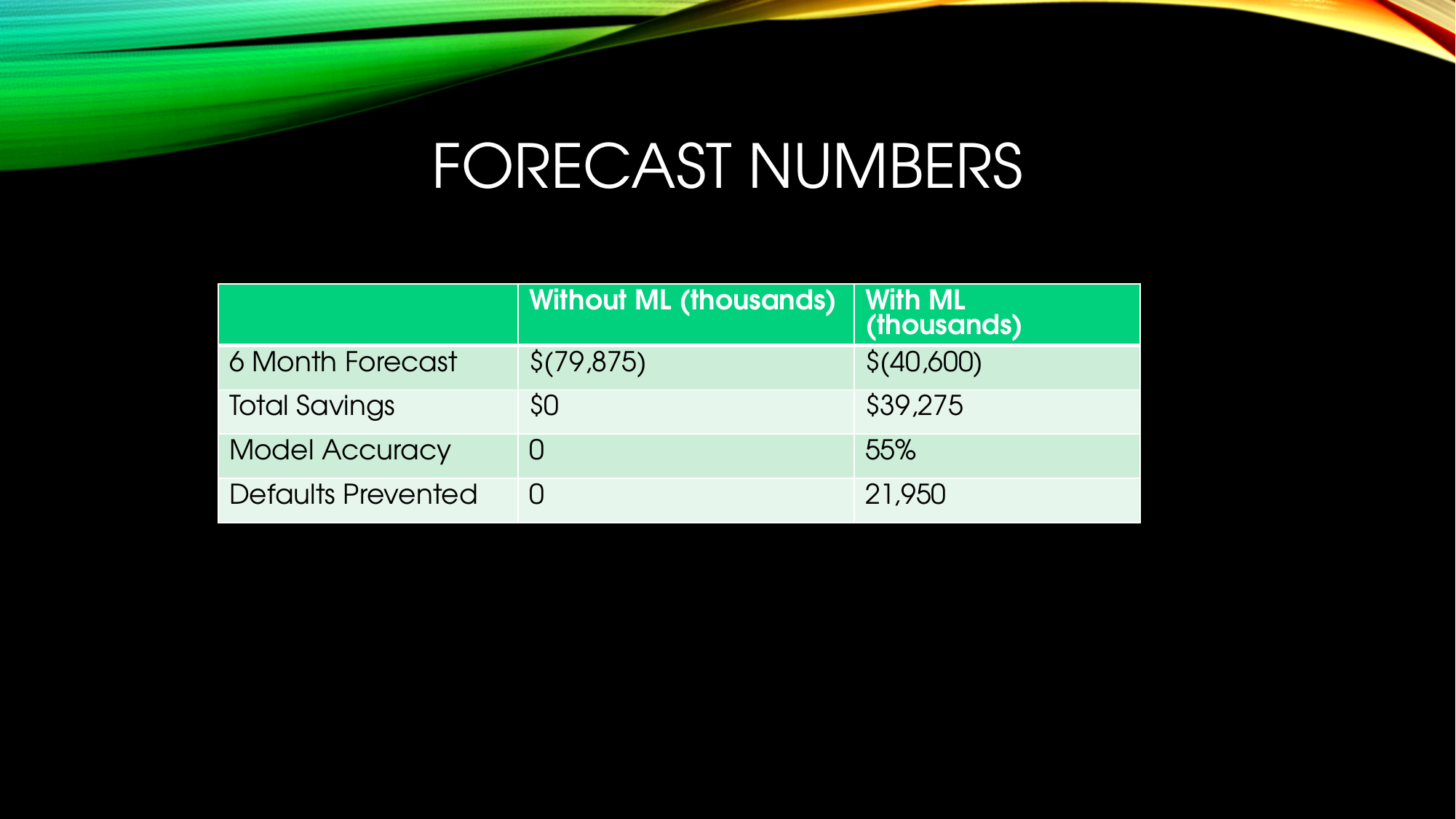

# Forecast Numbers
|  | Without ML (thousands) | With ML (thousands) |
| --- | --- | --- |
| 6 Month Forecast | $(79,875) | $(40,600) |
| Total Savings | $0 | $39,275 |
| Model Accuracy | 0 | 55% |
| Defaults Prevented | 0 | 21,950 |